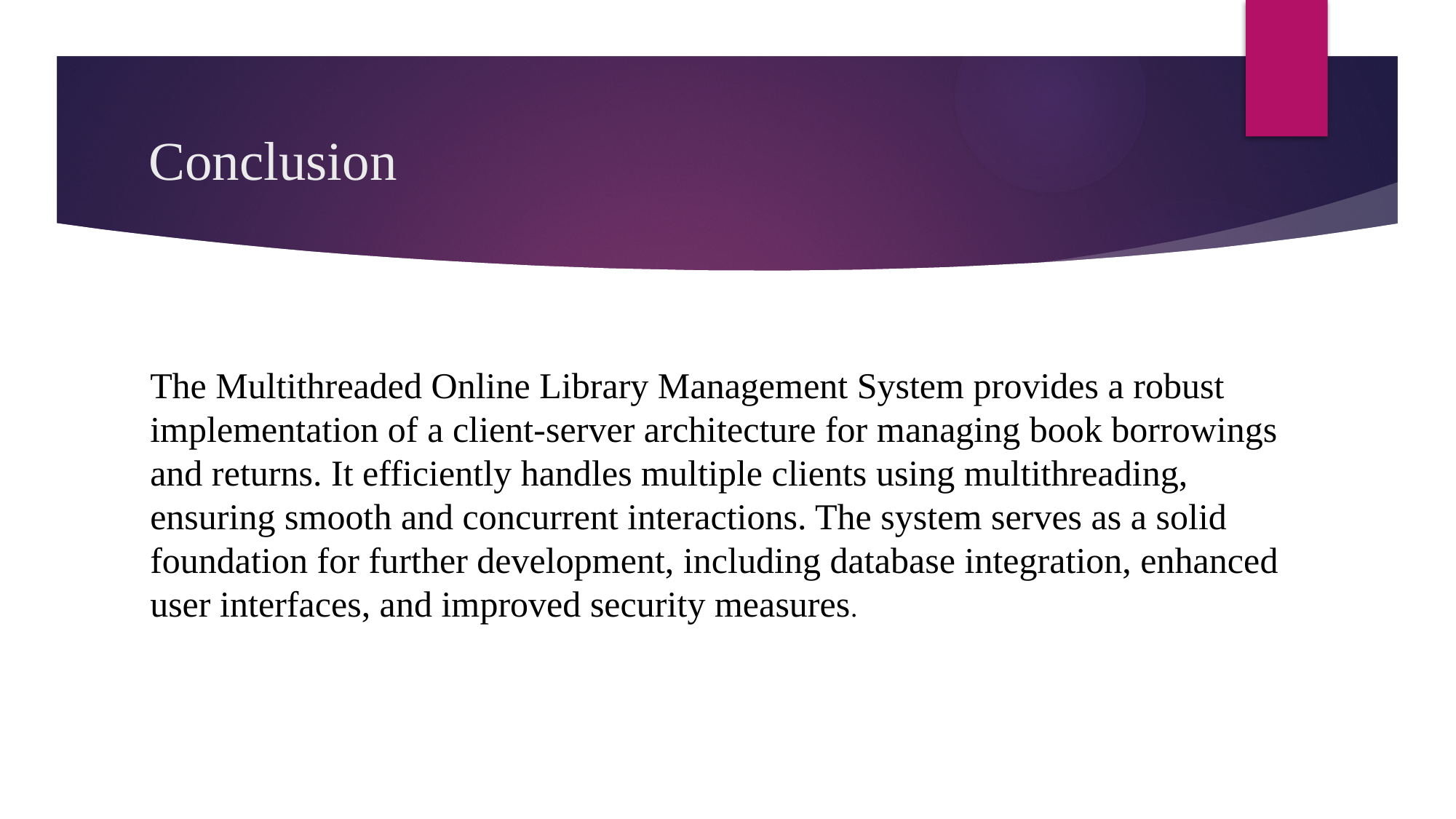

# Conclusion
The Multithreaded Online Library Management System provides a robust implementation of a client-server architecture for managing book borrowings and returns. It efficiently handles multiple clients using multithreading, ensuring smooth and concurrent interactions. The system serves as a solid foundation for further development, including database integration, enhanced user interfaces, and improved security measures.